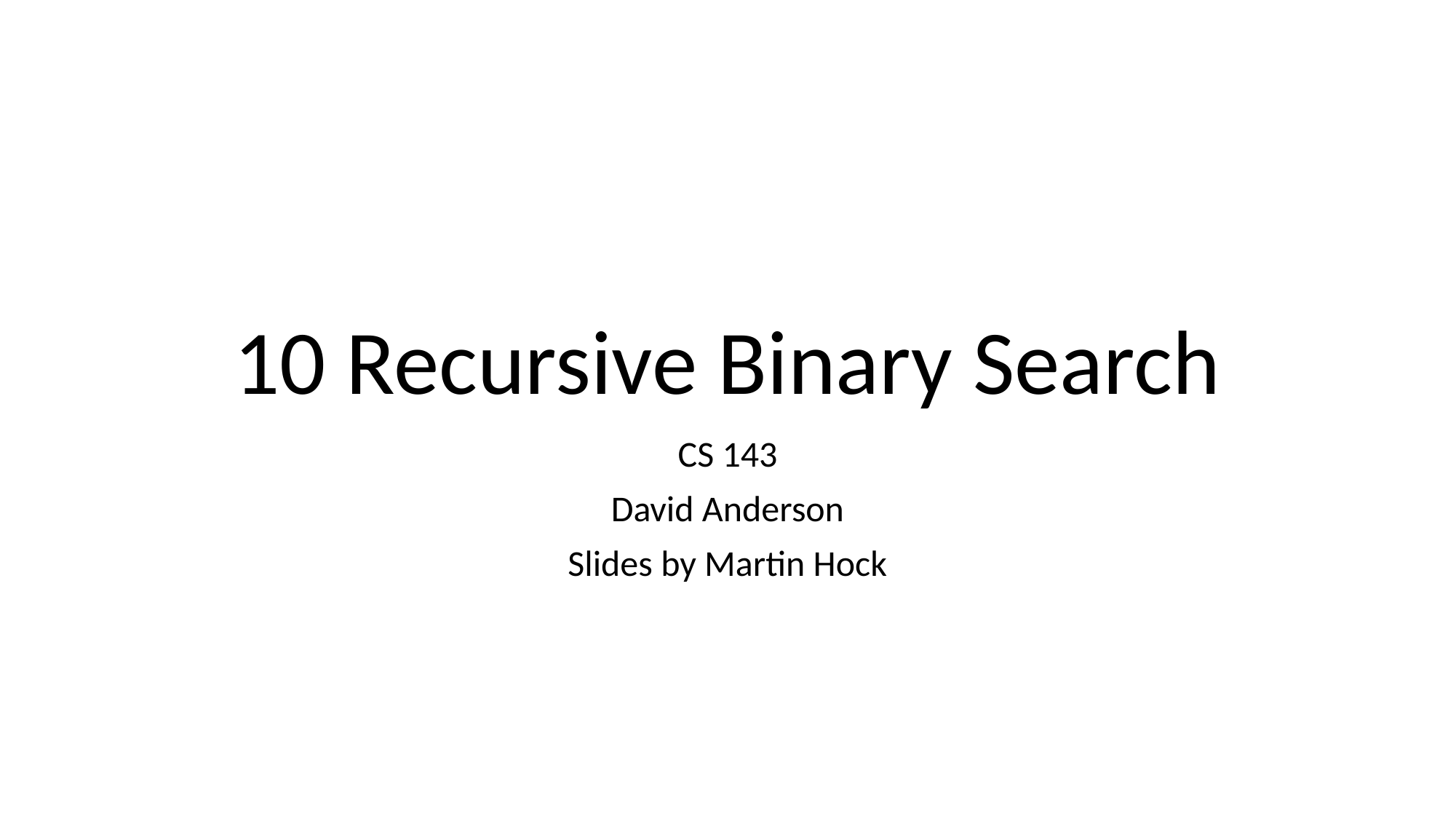

# 10 Recursive Binary Search
CS 143
David Anderson
Slides by Martin Hock